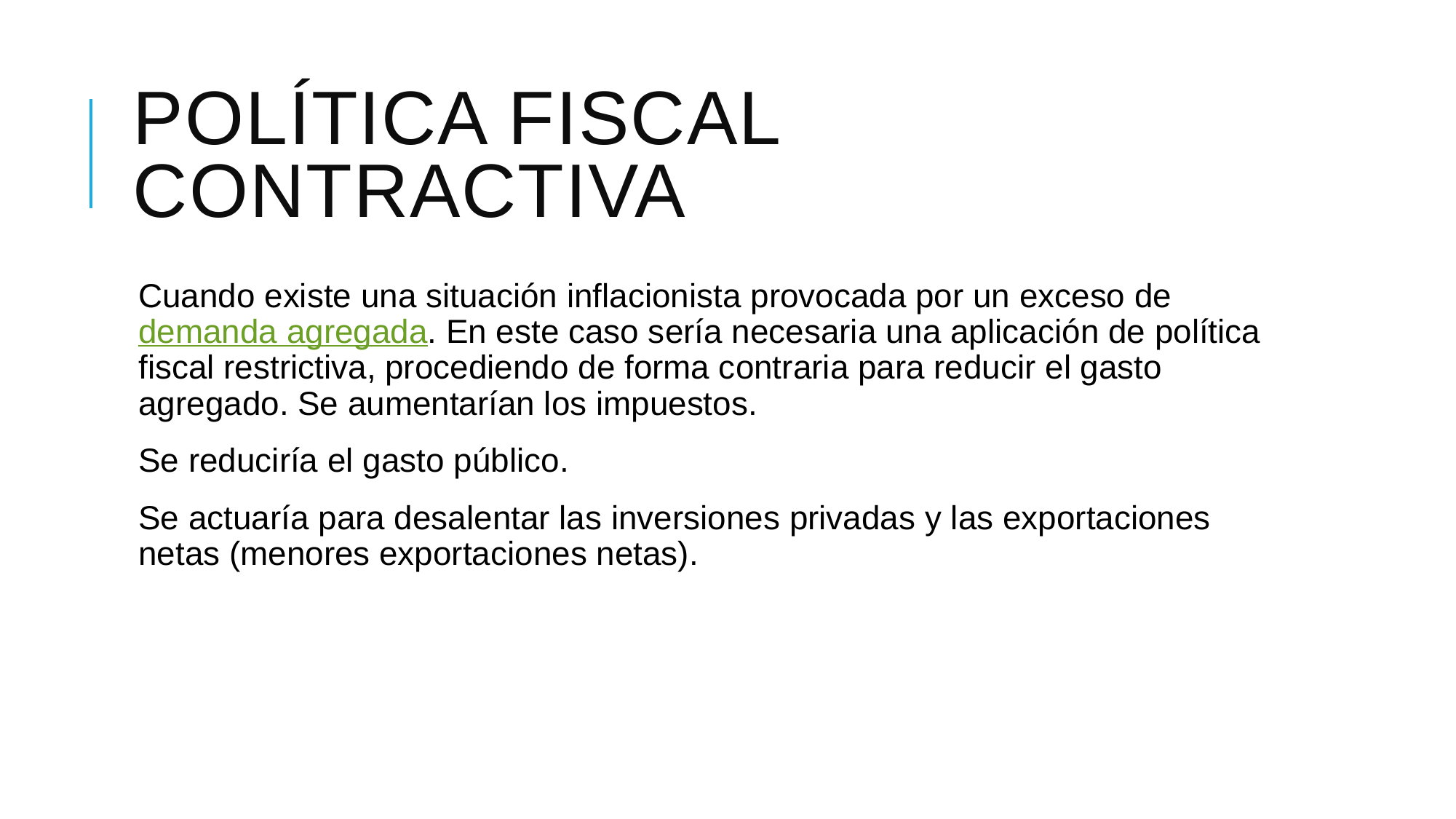

# Política fiscal CONTRACTIVA
Cuando existe una situación inflacionista provocada por un exceso de demanda agregada. En este caso sería necesaria una aplicación de política fiscal restrictiva, procediendo de forma contraria para reducir el gasto agregado. Se aumentarían los impuestos.
Se reduciría el gasto público.
Se actuaría para desalentar las inversiones privadas y las exportaciones netas (menores exportaciones netas).